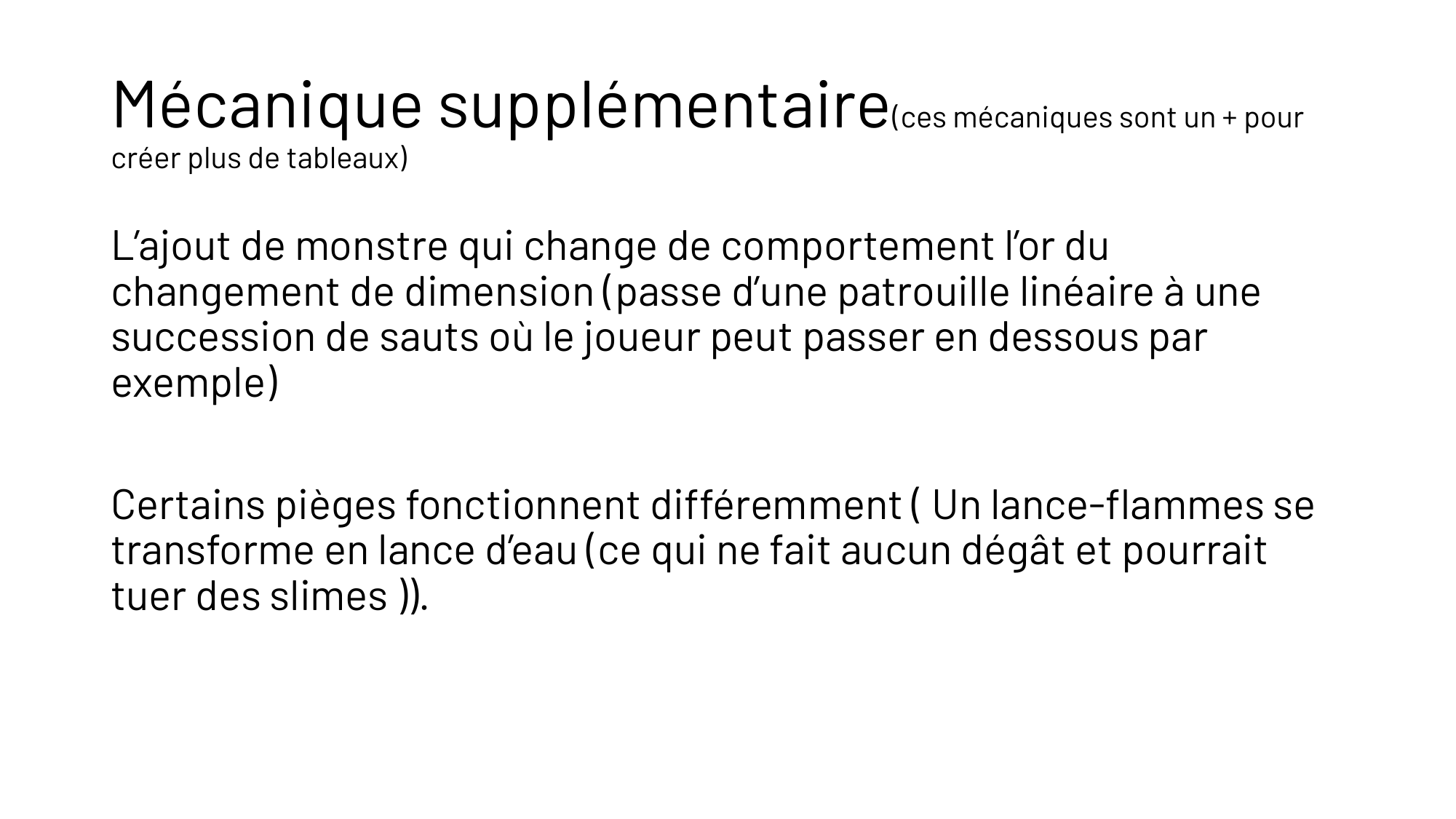

# Mécanique supplémentaire(ces mécaniques sont un + pour créer plus de tableaux)
L’ajout de monstre qui change de comportement l’or du changement de dimension (passe d’une patrouille linéaire à une succession de sauts où le joueur peut passer en dessous par exemple)

Certains pièges fonctionnent différemment ( Un lance-flammes se transforme en lance d’eau (ce qui ne fait aucun dégât et pourrait tuer des slimes )).